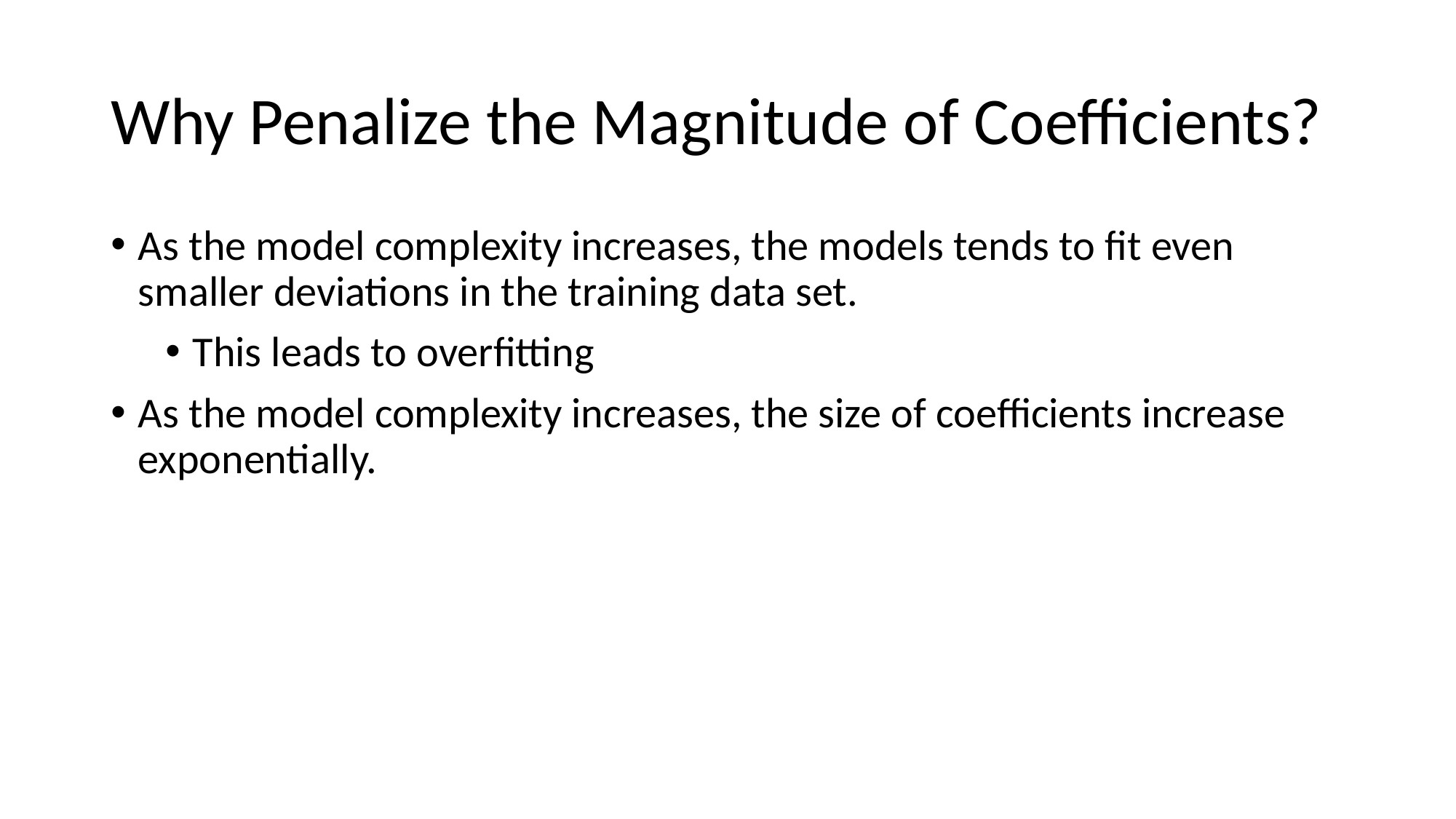

# Why Penalize the Magnitude of Coefficients?
As the model complexity increases, the models tends to fit even smaller deviations in the training data set.
This leads to overfitting
As the model complexity increases, the size of coefficients increase exponentially.